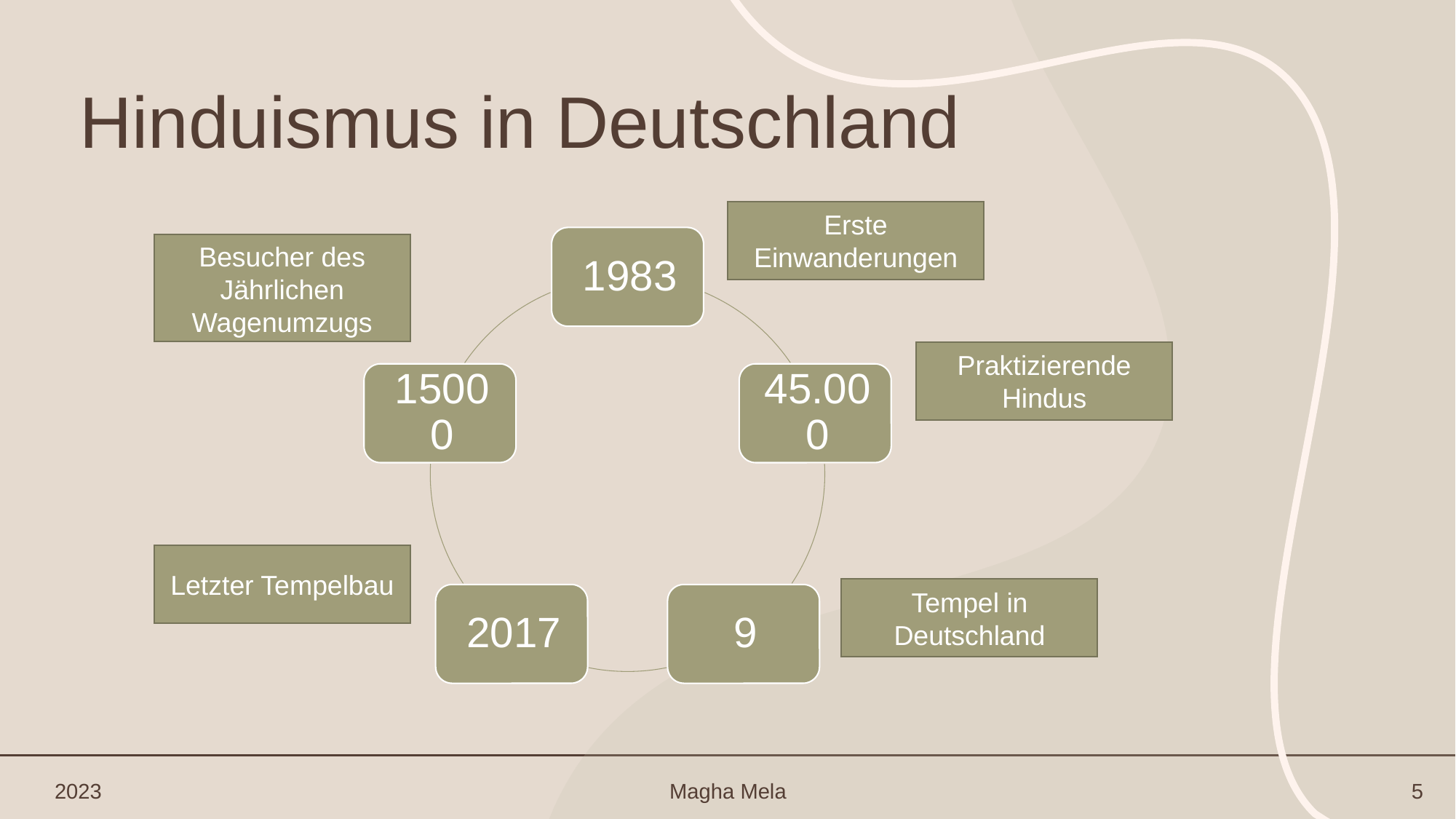

# Hinduismus in Deutschland
Erste Einwanderungen
1983
45.000
9
2017
15000
Besucher des Jährlichen Wagenumzugs
Praktizierende Hindus
Letzter Tempelbau
Tempel in Deutschland
2023
Magha Mela
5